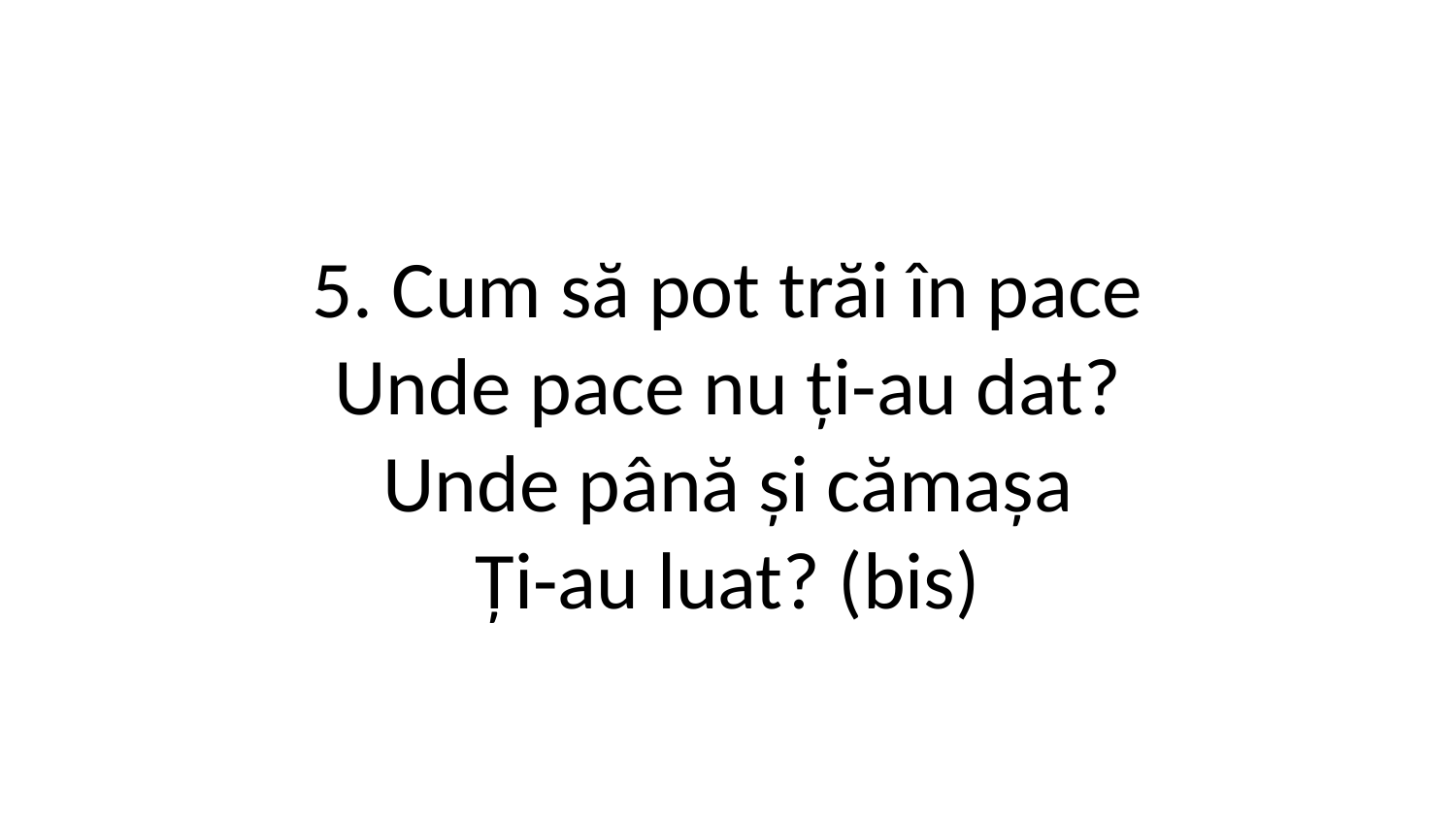

5. Cum să pot trăi în pace
Unde pace nu ți-au dat?
Unde până și cămașa
Ți-au luat? (bis)